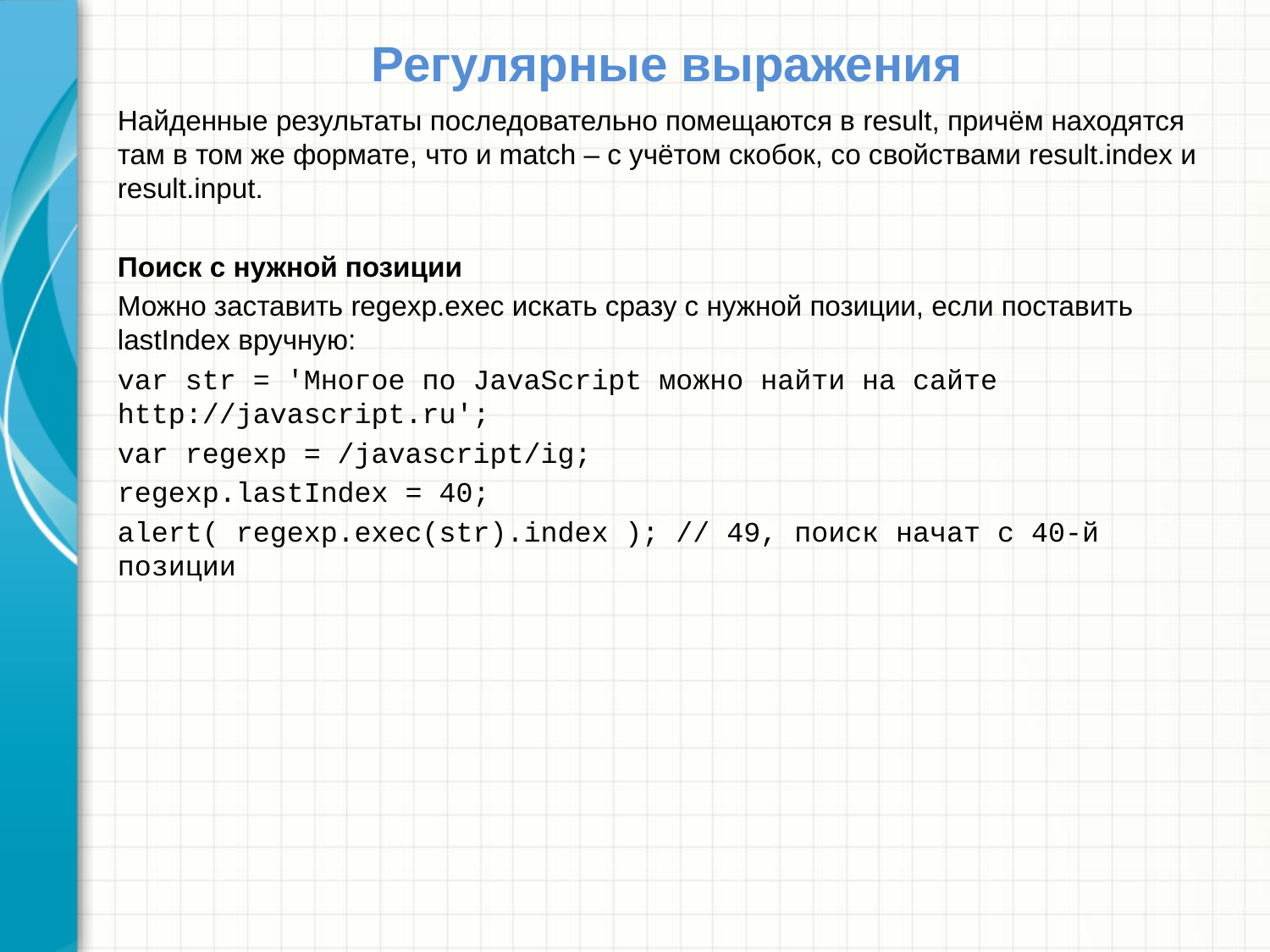

# Регулярные выражения
Найденные результаты последовательно помещаются в result, причём находятся там в том же формате, что и match – с учётом скобок, со свойствами result.index и result.input.

Поиск с нужной позиции
Можно заставить regexp.exec искать сразу с нужной позиции, если поставить lastIndex вручную:
var str = 'Многое по JavaScript можно найти на сайте http://javascript.ru';
var regexp = /javascript/ig;
regexp.lastIndex = 40;
alert( regexp.exec(str).index ); // 49, поиск начат с 40-й позиции